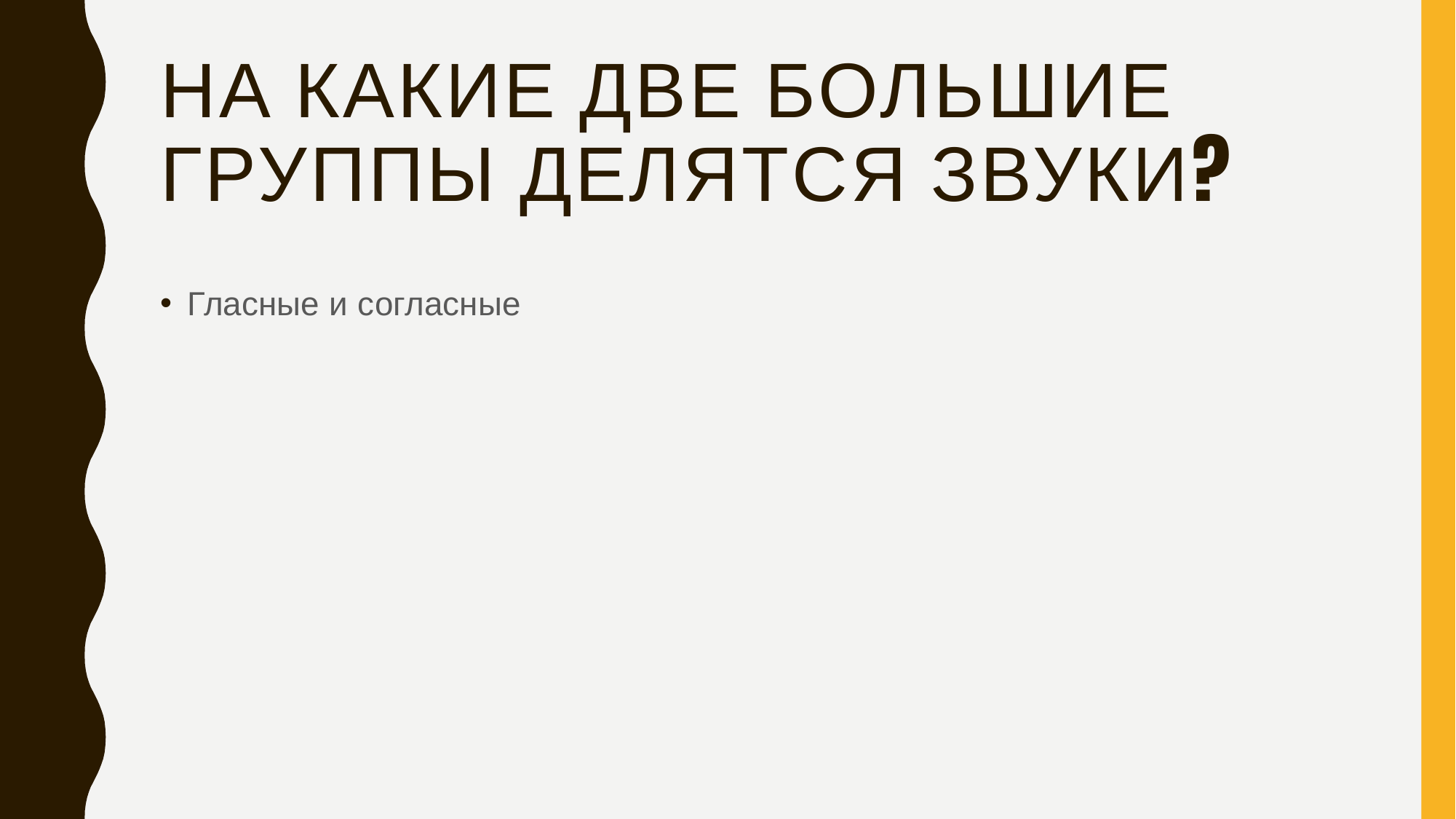

# На какие две большие группы делятся звуки?
Гласные и согласные